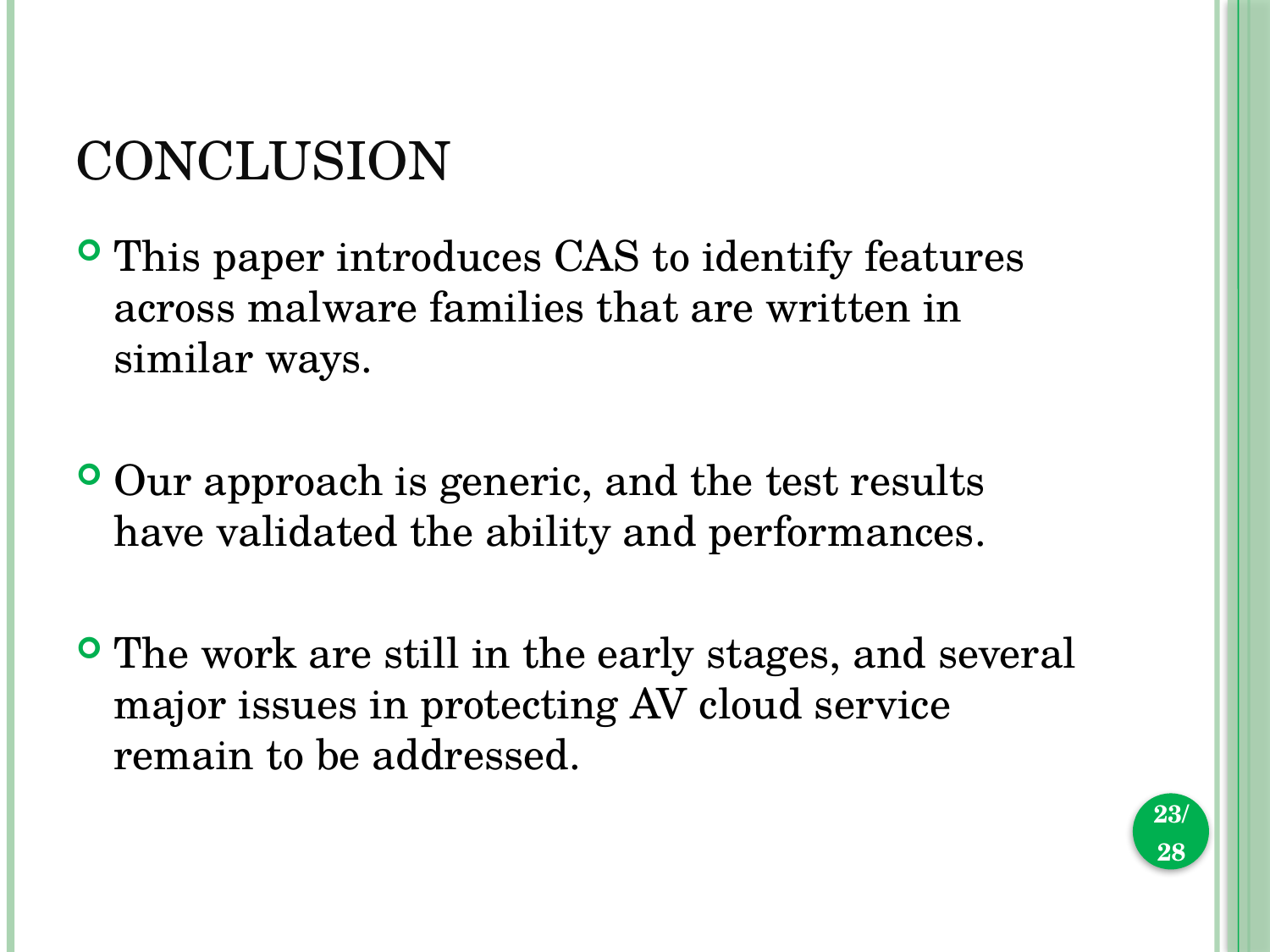

# Conclusion
This paper introduces CAS to identify features across malware families that are written in similar ways.

Our approach is generic, and the test results have validated the ability and performances.

The work are still in the early stages, and several major issues in protecting AV cloud service remain to be addressed.
23/28